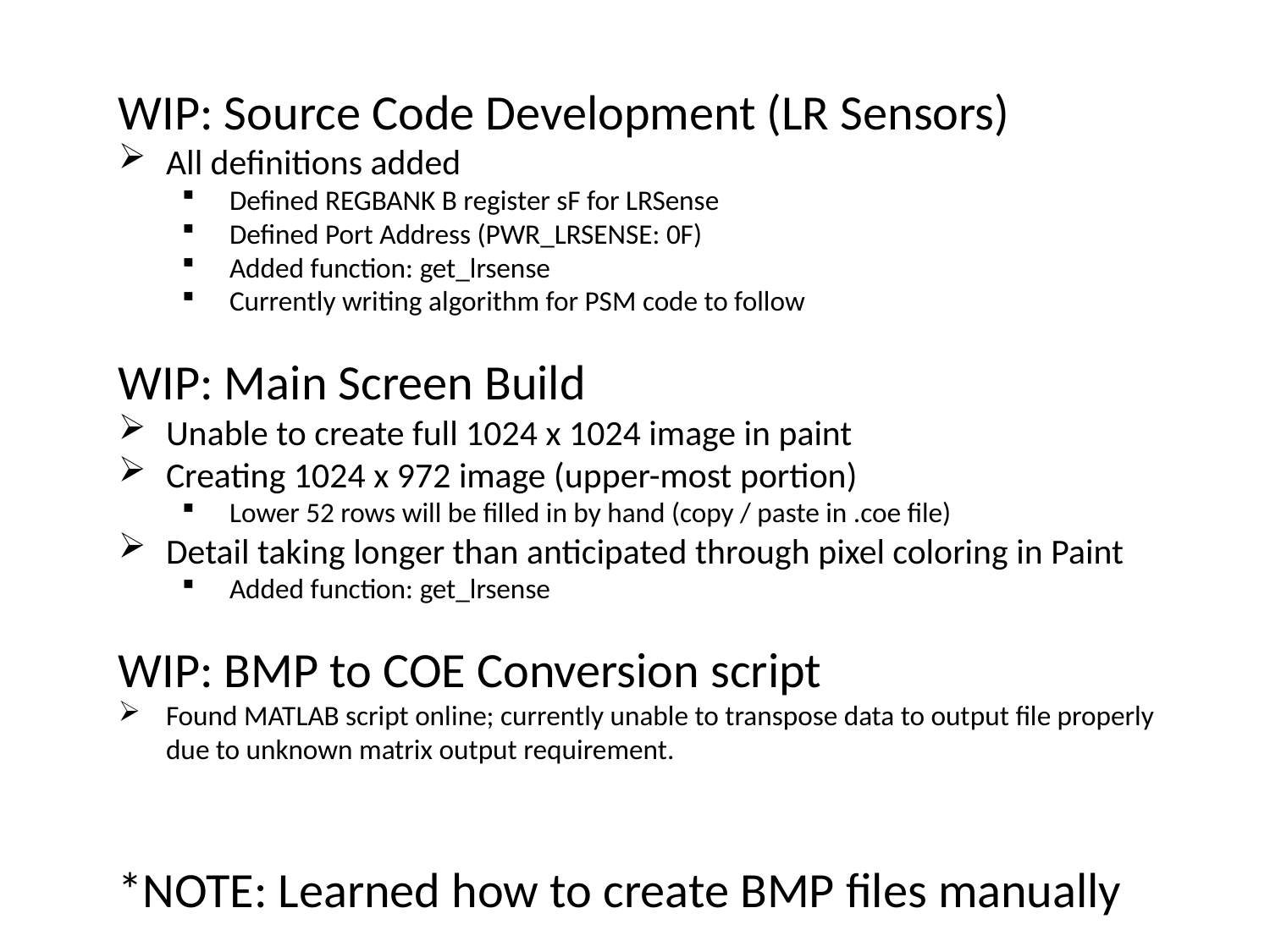

WIP: Source Code Development (LR Sensors)
All definitions added
Defined REGBANK B register sF for LRSense
Defined Port Address (PWR_LRSENSE: 0F)
Added function: get_lrsense
Currently writing algorithm for PSM code to follow

WIP: Main Screen Build
Unable to create full 1024 x 1024 image in paint
Creating 1024 x 972 image (upper-most portion)
Lower 52 rows will be filled in by hand (copy / paste in .coe file)
Detail taking longer than anticipated through pixel coloring in Paint
Added function: get_lrsense

WIP: BMP to COE Conversion script
Found MATLAB script online; currently unable to transpose data to output file properly due to unknown matrix output requirement.

*NOTE: Learned how to create BMP files manually